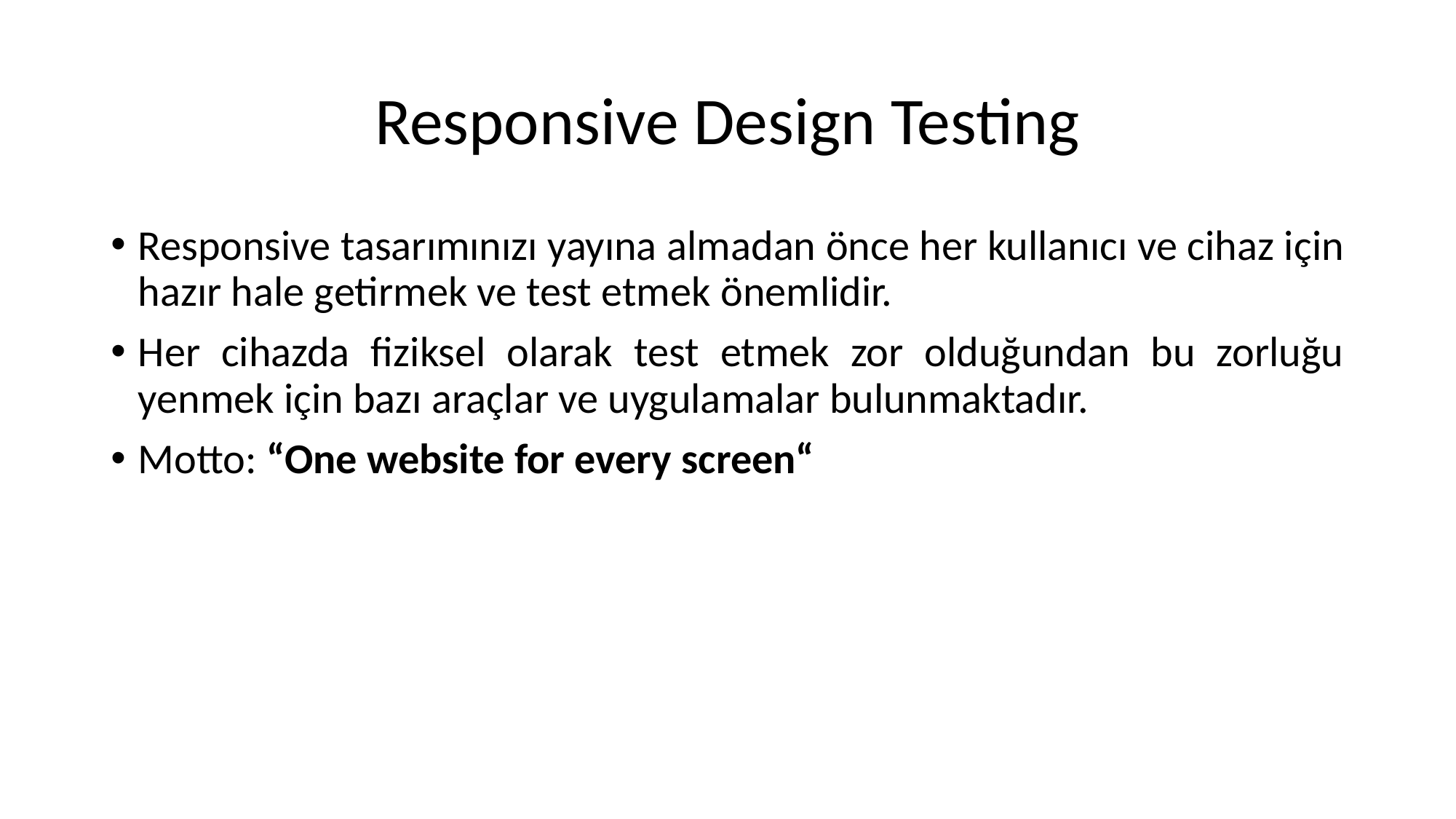

# Responsive Design Testing
Responsive tasarımınızı yayına almadan önce her kullanıcı ve cihaz için hazır hale getirmek ve test etmek önemlidir.
Her cihazda fiziksel olarak test etmek zor olduğundan bu zorluğu yenmek için bazı araçlar ve uygulamalar bulunmaktadır.
Motto: “One website for every screen“